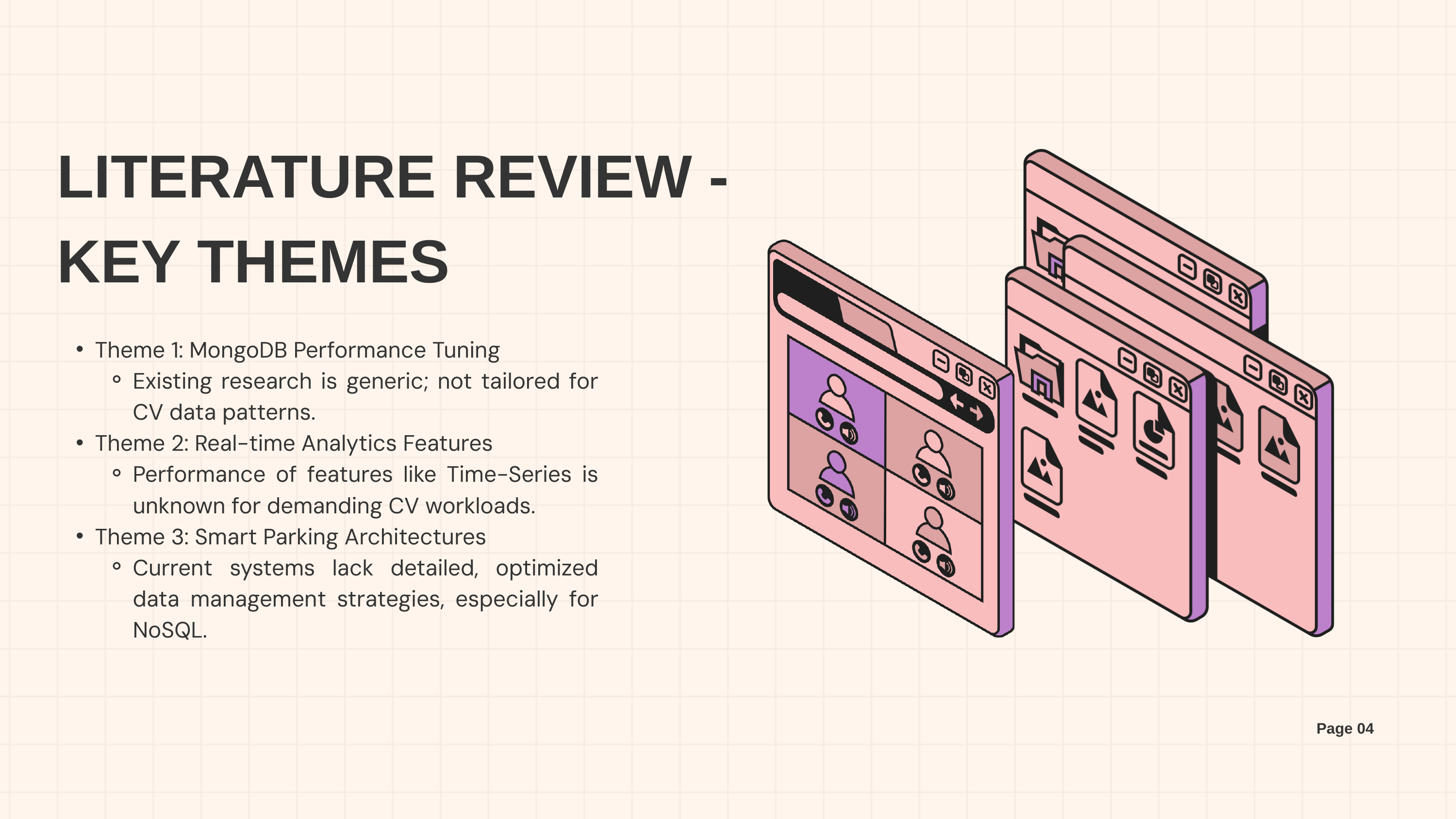

LITERATURE REVIEW - KEY THEMES

Theme 1: MongoDB Performance Tuning
Existing research is generic; not tailored for CV data patterns.
Theme 2: Real-time Analytics Features
Performance of features like Time-Series is unknown for demanding CV workloads.
Theme 3: Smart Parking Architectures
Current systems lack detailed, optimized data management strategies, especially for NoSQL.

Page 04